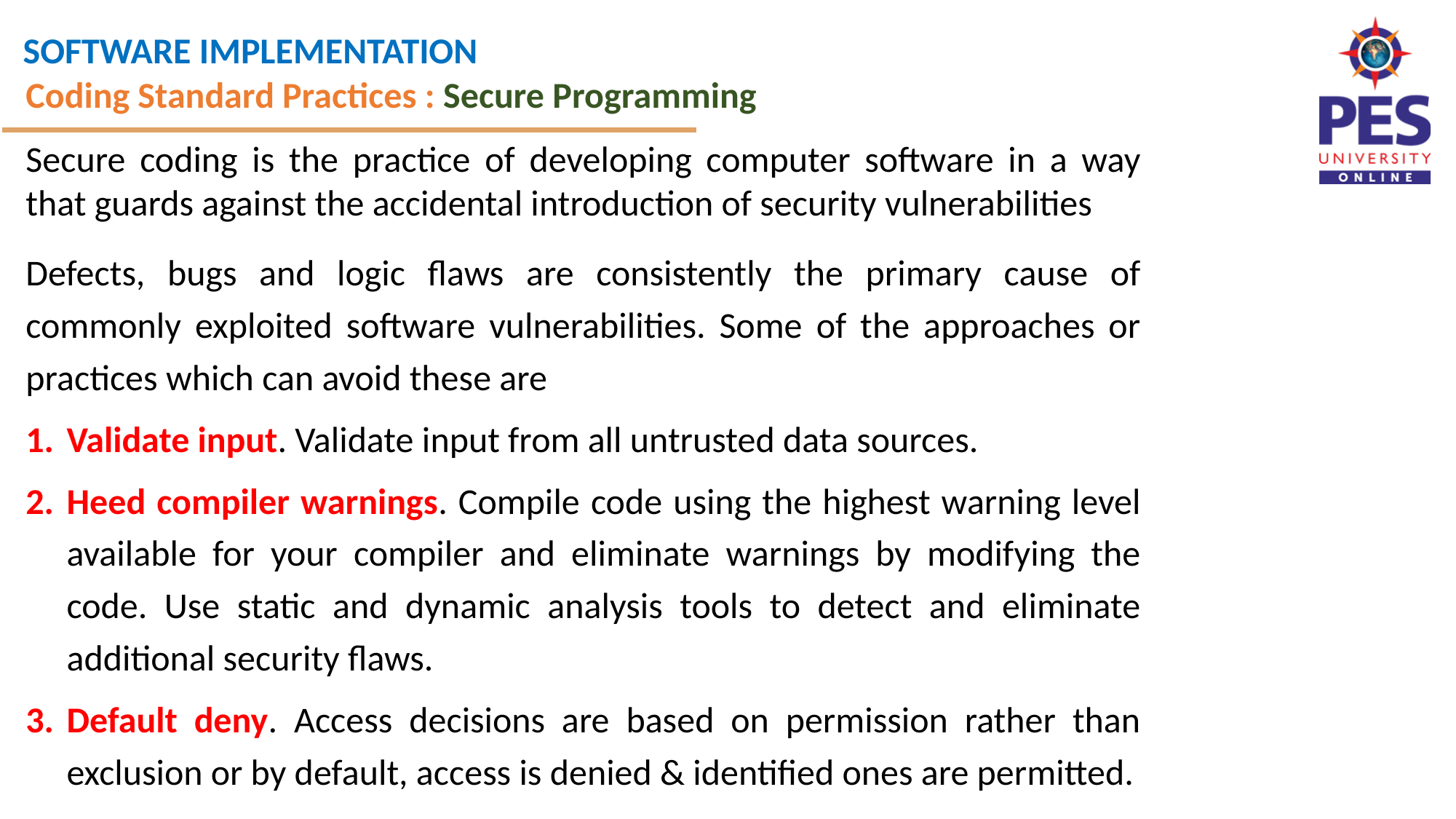

Coding Standard Practices : Secure Programming
Secure coding is the practice of developing computer software in a way that guards against the accidental introduction of security vulnerabilities
Defects, bugs and logic flaws are consistently the primary cause of commonly exploited software vulnerabilities. Some of the approaches or practices which can avoid these are
Validate input. Validate input from all untrusted data sources.
Heed compiler warnings. Compile code using the highest warning level available for your compiler and eliminate warnings by modifying the code. Use static and dynamic analysis tools to detect and eliminate additional security flaws.
Default deny. Access decisions are based on permission rather than exclusion or by default, access is denied & identified ones are permitted.